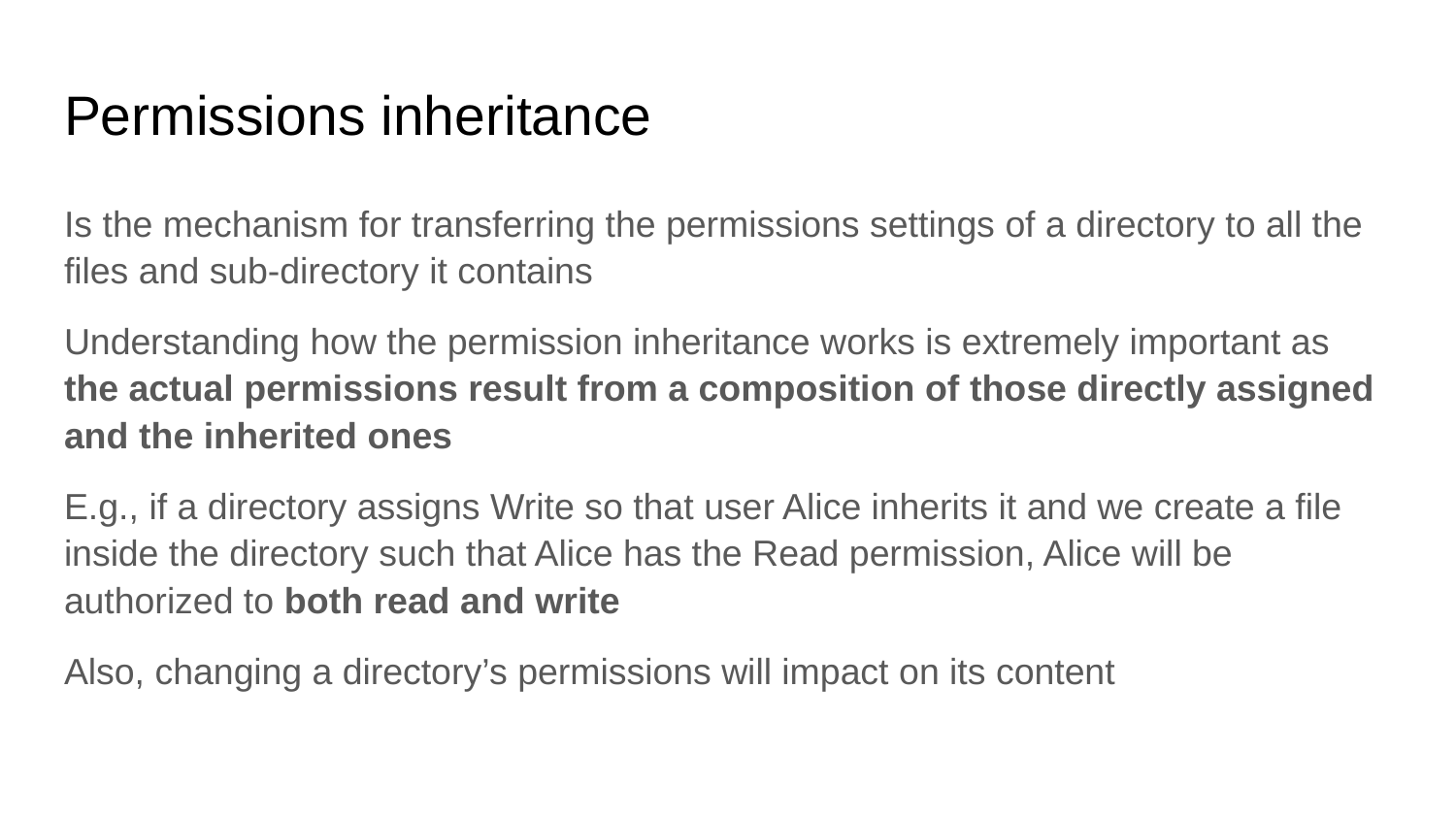

# Permissions inheritance
Is the mechanism for transferring the permissions settings of a directory to all the files and sub-directory it contains
Understanding how the permission inheritance works is extremely important as the actual permissions result from a composition of those directly assigned and the inherited ones
E.g., if a directory assigns Write so that user Alice inherits it and we create a file inside the directory such that Alice has the Read permission, Alice will be authorized to both read and write
Also, changing a directory’s permissions will impact on its content